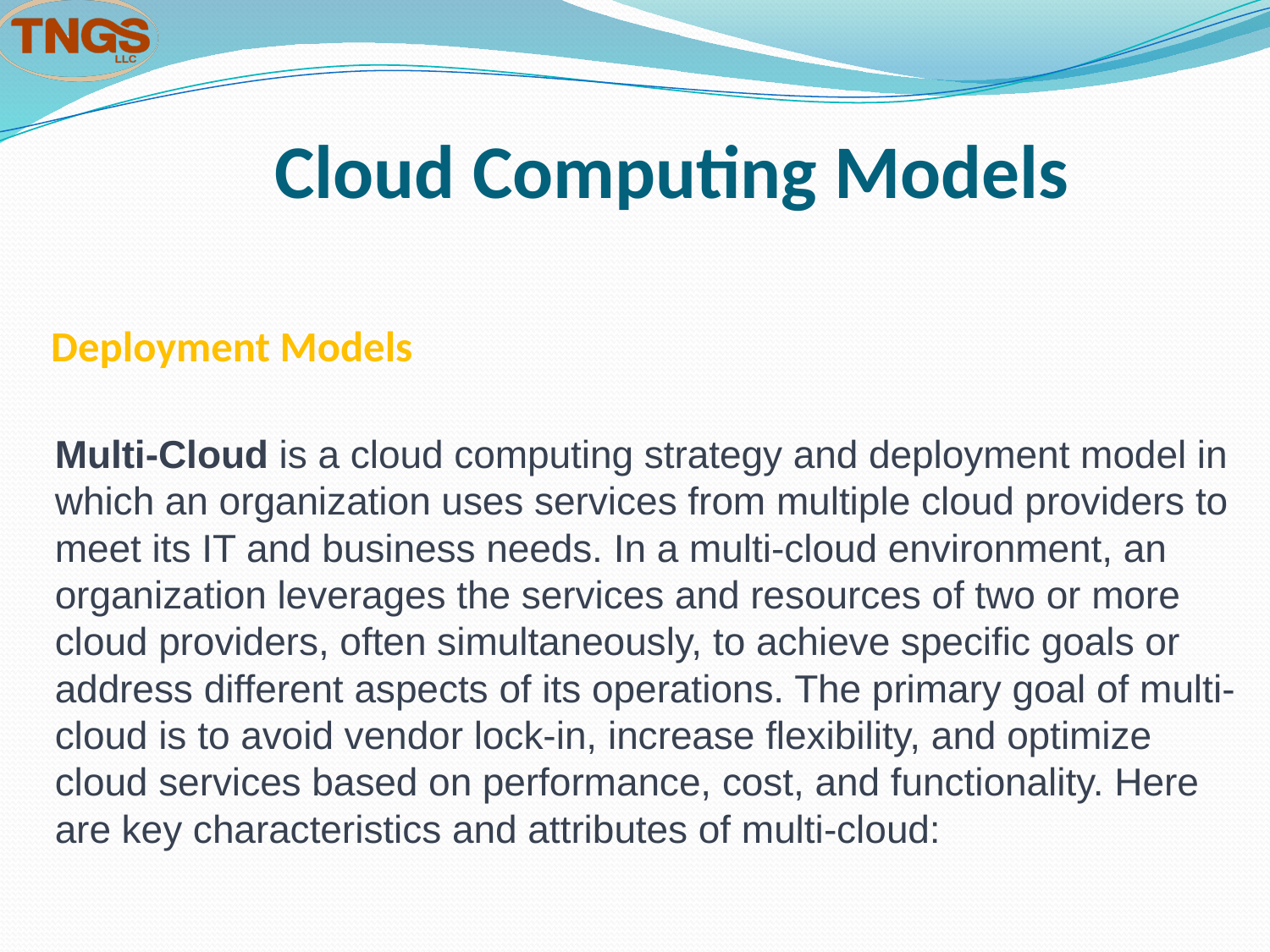

# Cloud Computing Models
Deployment Models
Multi-Cloud is a cloud computing strategy and deployment model in which an organization uses services from multiple cloud providers to meet its IT and business needs. In a multi-cloud environment, an organization leverages the services and resources of two or more cloud providers, often simultaneously, to achieve specific goals or address different aspects of its operations. The primary goal of multi-cloud is to avoid vendor lock-in, increase flexibility, and optimize cloud services based on performance, cost, and functionality. Here are key characteristics and attributes of multi-cloud: